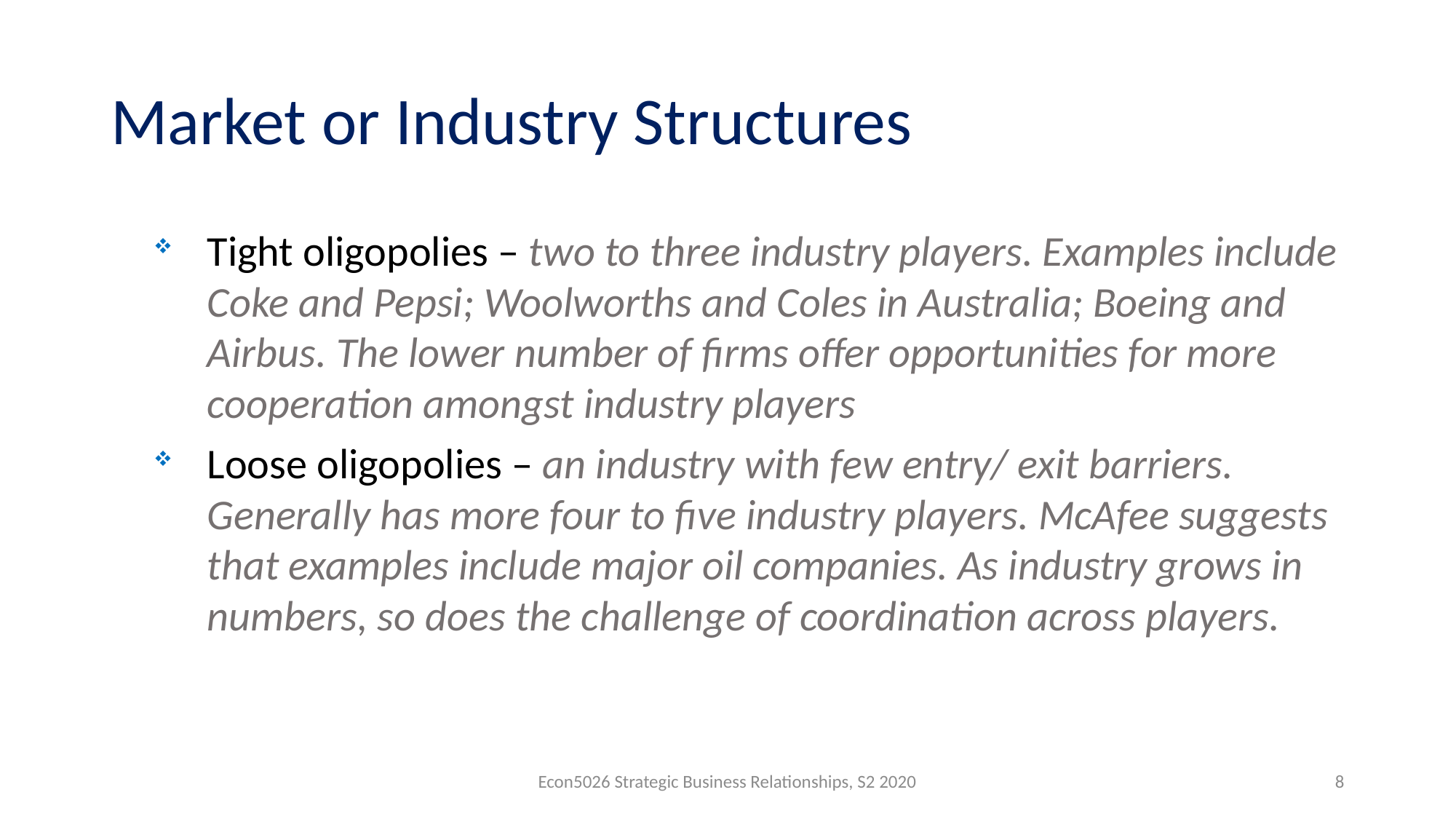

# Market or Industry Structures
Tight oligopolies – two to three industry players. Examples include Coke and Pepsi; Woolworths and Coles in Australia; Boeing and Airbus. The lower number of firms offer opportunities for more cooperation amongst industry players
Loose oligopolies – an industry with few entry/ exit barriers. Generally has more four to five industry players. McAfee suggests that examples include major oil companies. As industry grows in numbers, so does the challenge of coordination across players.

Econ5026 Strategic Business Relationships, S2 2020
8